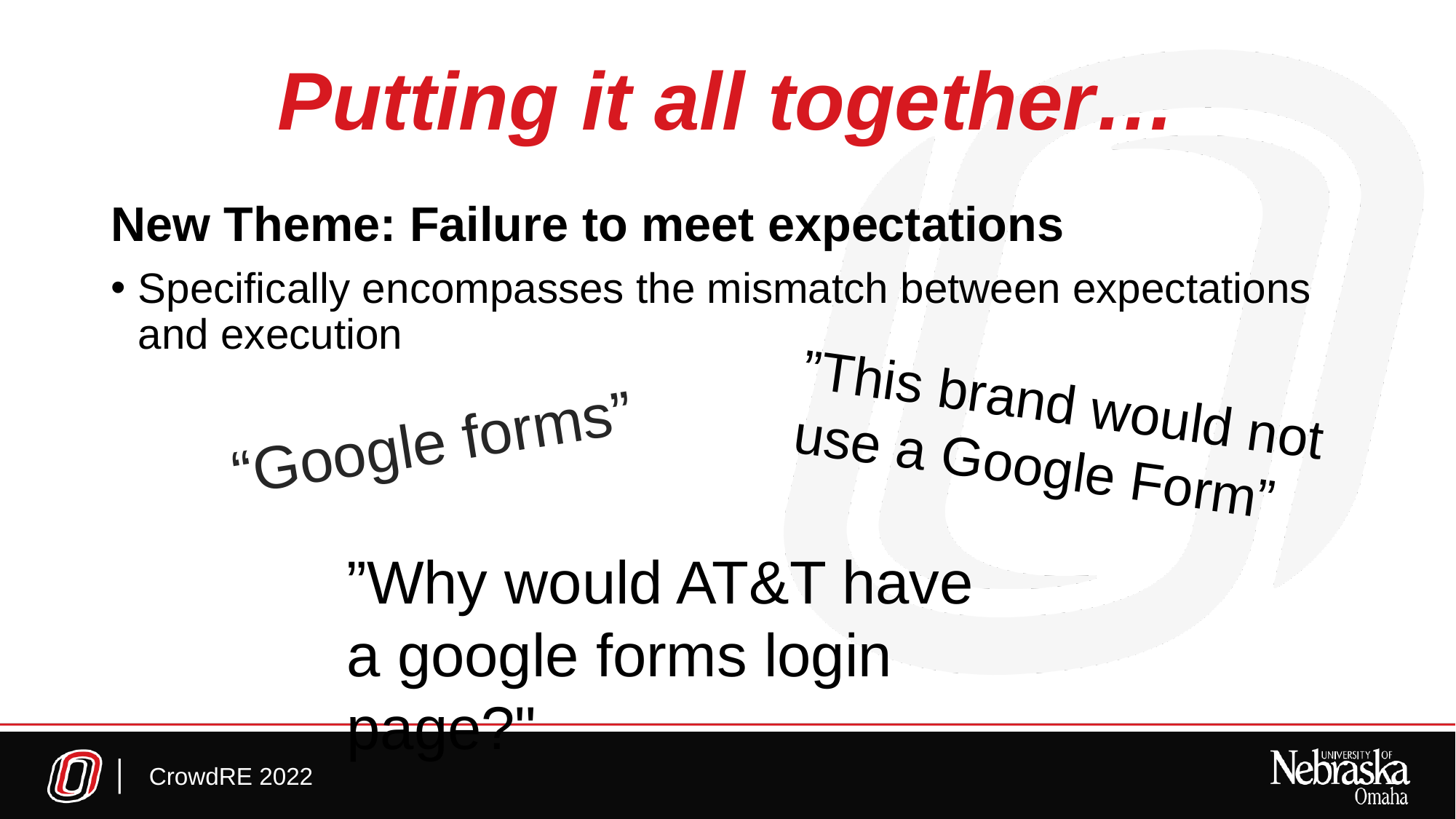

# Putting it all together…
New Theme: Failure to meet expectations
Specifically encompasses the mismatch between expectations and execution

”This brand would not use a Google Form”
“Google forms”
”Why would AT&T have a google forms login page?"
CrowdRE 2022